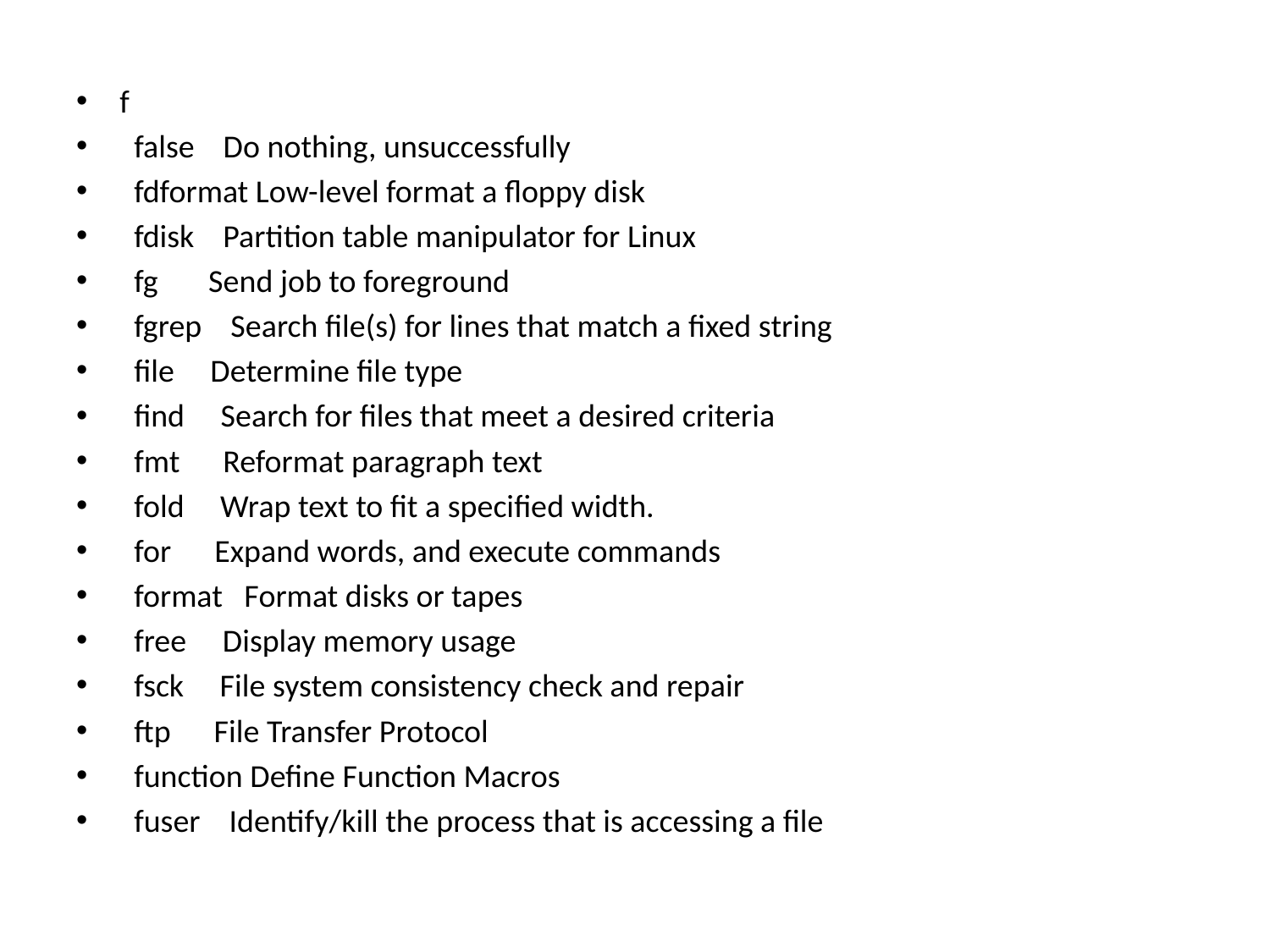

f
  false    Do nothing, unsuccessfully
  fdformat Low-level format a floppy disk
  fdisk    Partition table manipulator for Linux
  fg       Send job to foreground
  fgrep    Search file(s) for lines that match a fixed string
  file     Determine file type
  find     Search for files that meet a desired criteria
  fmt      Reformat paragraph text
  fold     Wrap text to fit a specified width.
  for      Expand words, and execute commands
  format   Format disks or tapes
  free     Display memory usage
  fsck     File system consistency check and repair
  ftp      File Transfer Protocol
  function Define Function Macros
  fuser    Identify/kill the process that is accessing a file